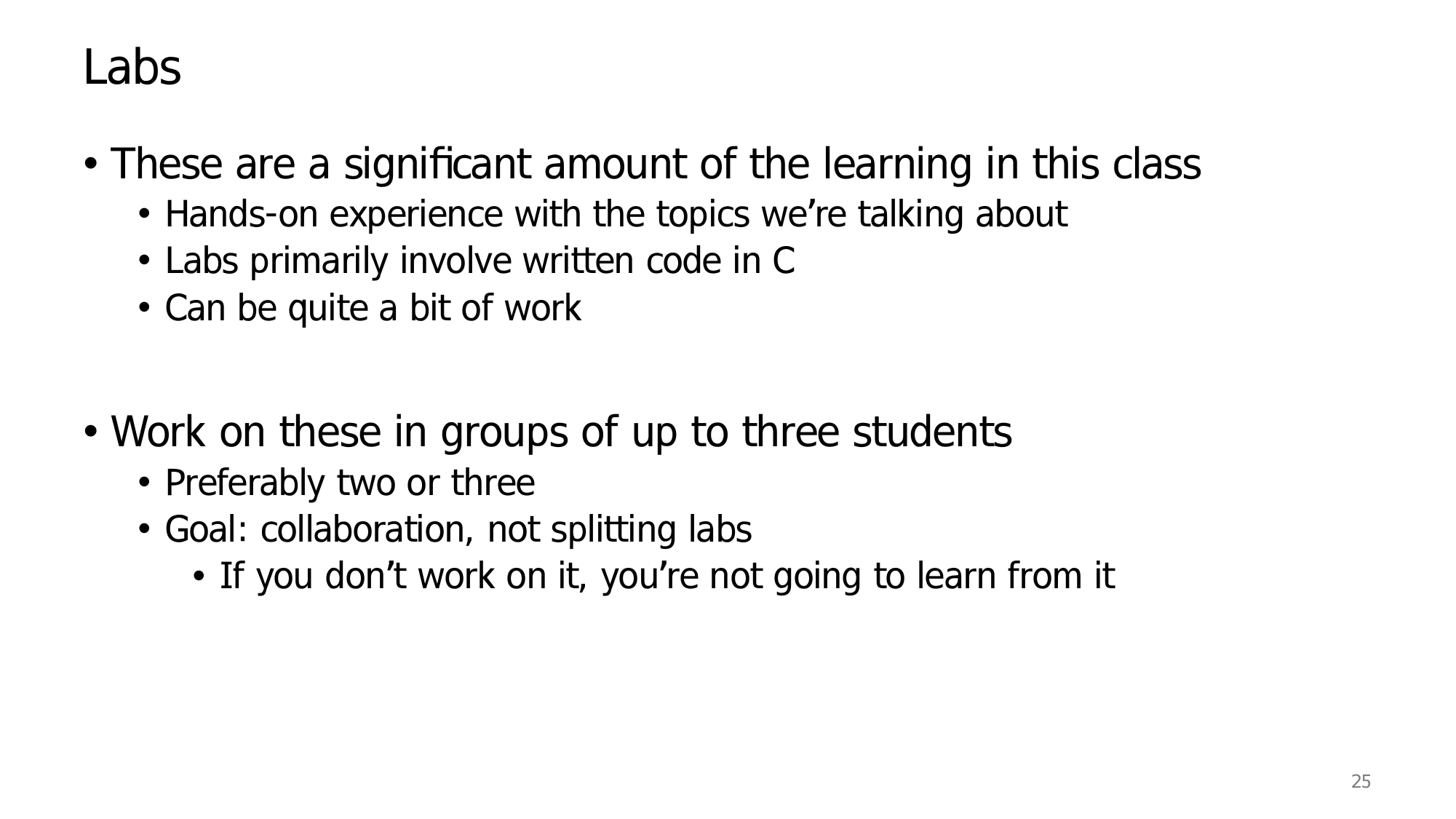

# Labs
These are a significant amount of the learning in this class
Hands-on experience with the topics we’re talking about
Labs primarily involve written code in C
Can be quite a bit of work

Work on these in groups of up to three students
Preferably two or three
Goal: collaboration, not splitting labs
If you don’t work on it, you’re not going to learn from it
25